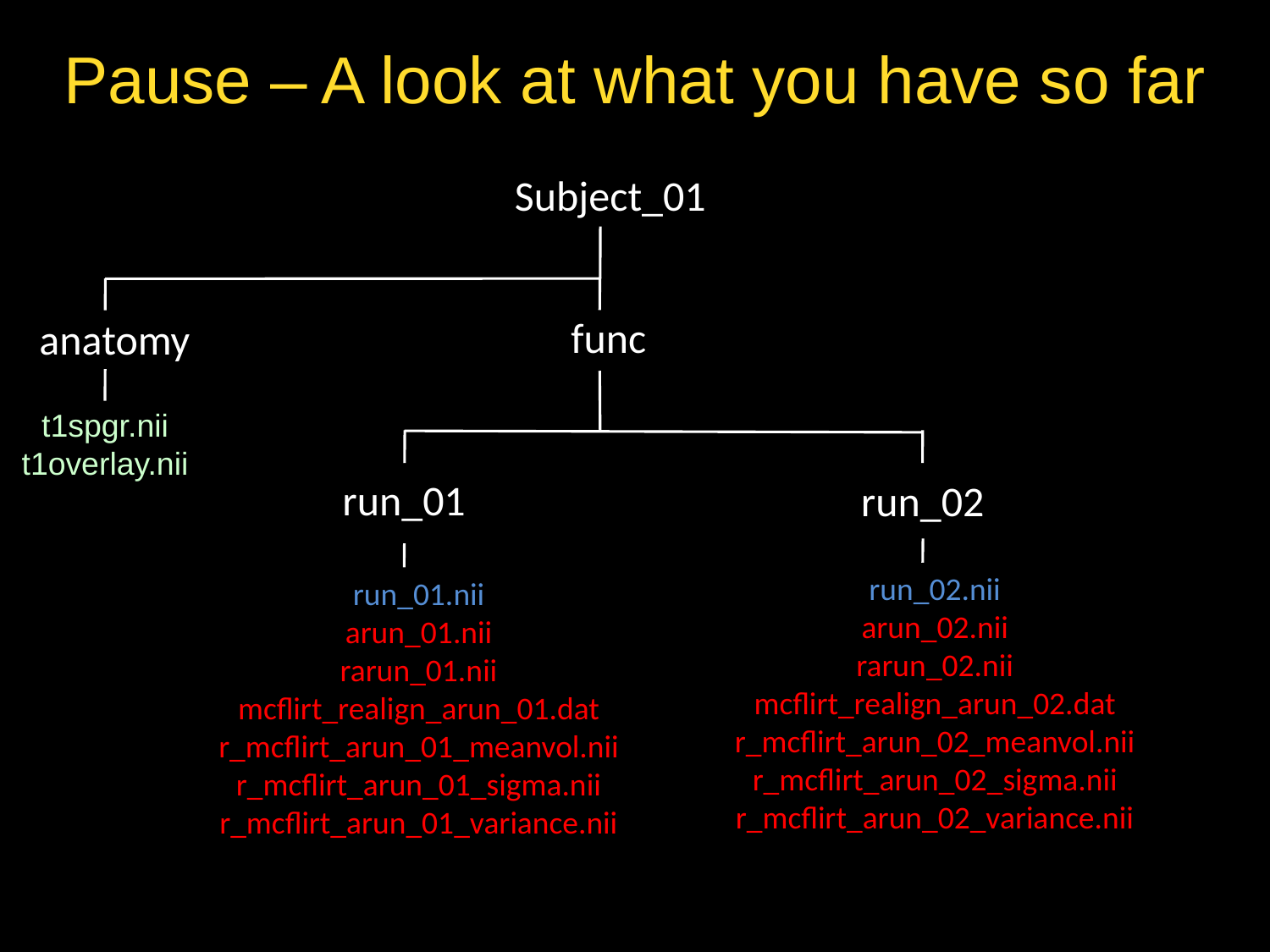

Pause – A look at what you have so far
Subject_01
func
anatomy
t1spgr.nii
t1overlay.nii
run_01
run_02
run_02.nii
arun_02.nii
rarun_02.nii
mcflirt_realign_arun_02.dat
r_mcflirt_arun_02_meanvol.nii
r_mcflirt_arun_02_sigma.nii
r_mcflirt_arun_02_variance.nii

run_01.nii
arun_01.nii
rarun_01.nii
mcflirt_realign_arun_01.dat
r_mcflirt_arun_01_meanvol.nii
r_mcflirt_arun_01_sigma.nii
r_mcflirt_arun_01_variance.nii